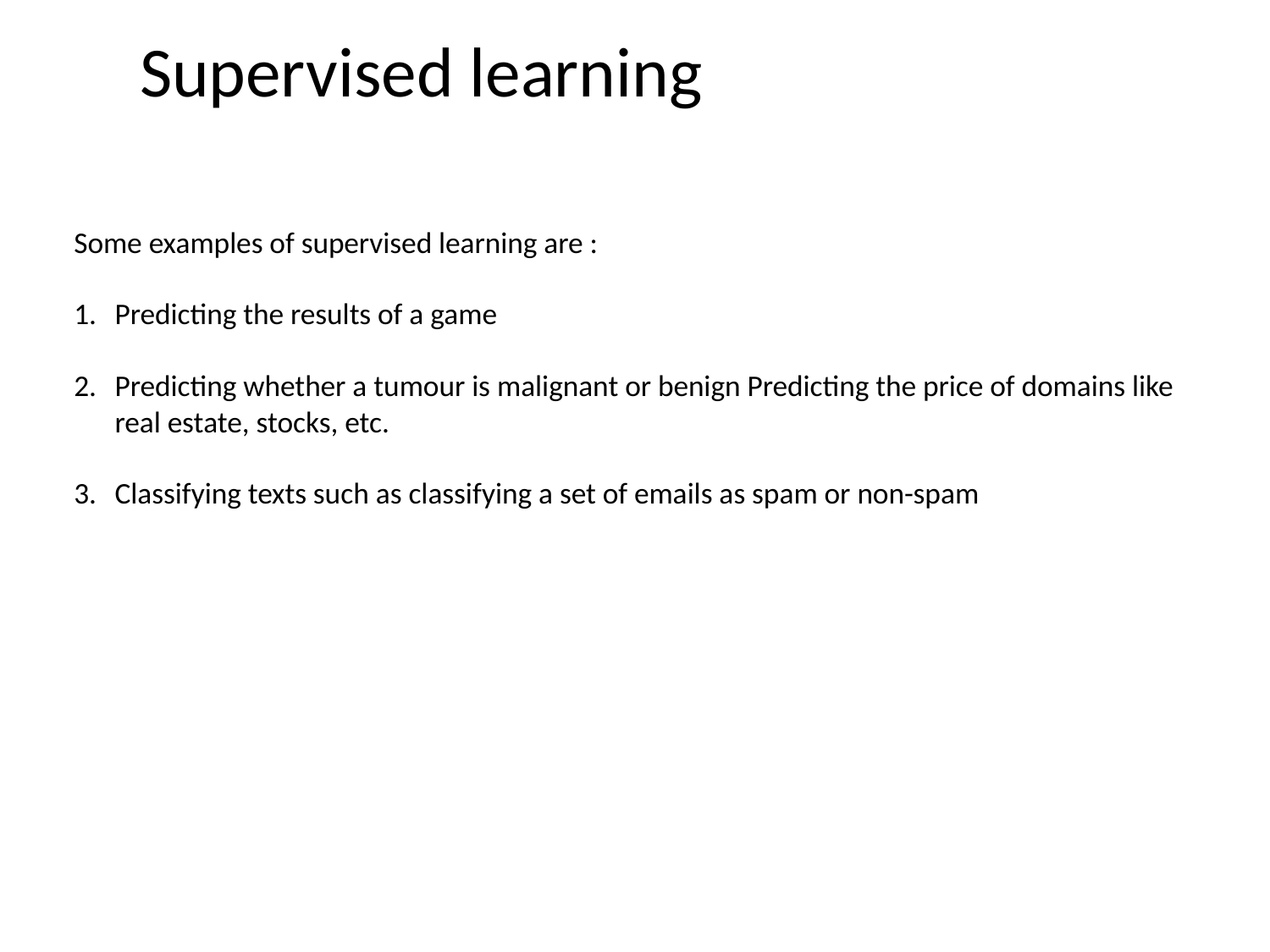

# Supervised learning
Some examples of supervised learning are :

Predicting the results of a game

Predicting whether a tumour is malignant or benign Predicting the price of domains like real estate, stocks, etc.

Classifying texts such as classifying a set of emails as spam or non-spam